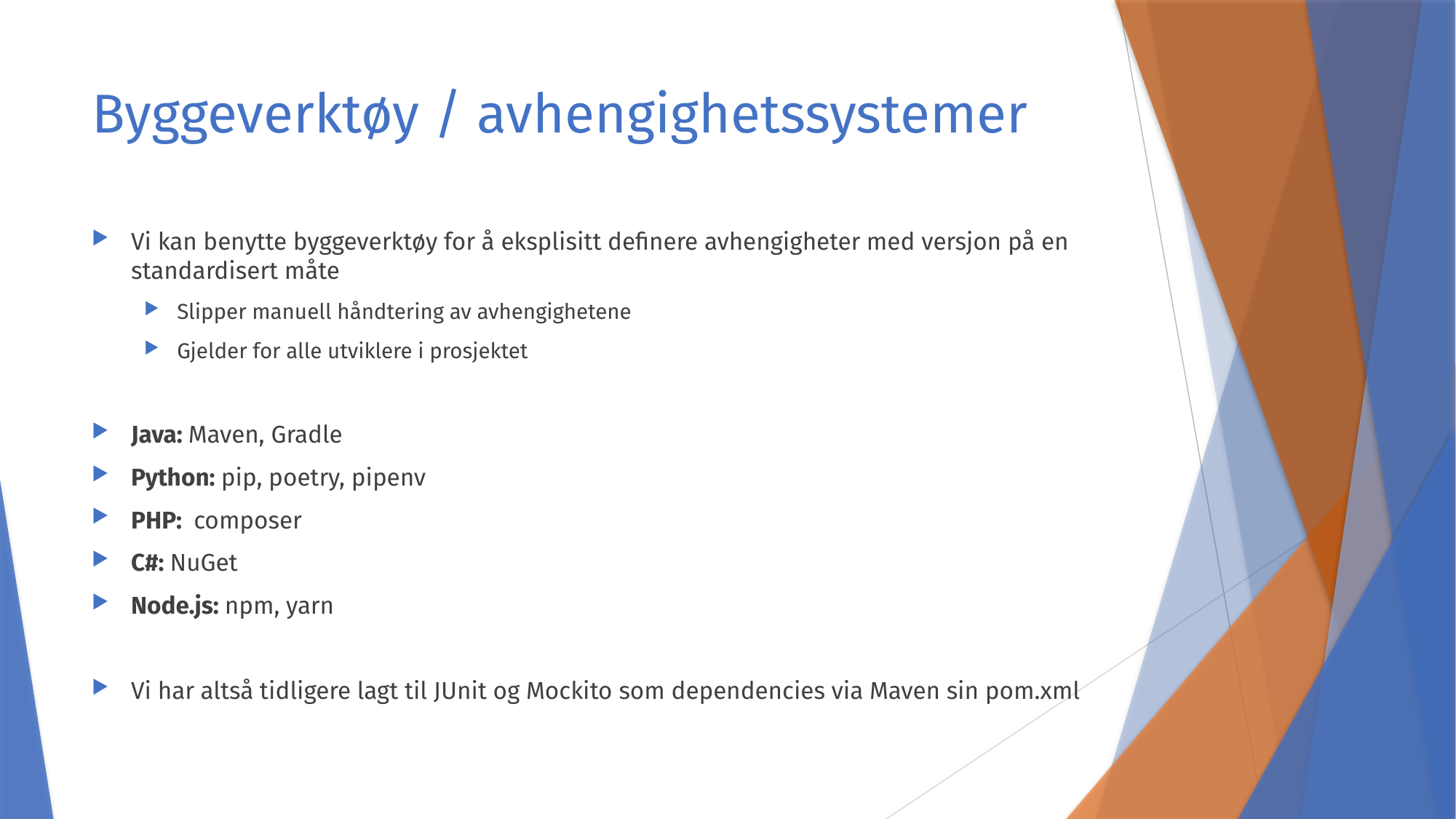

# Byggeverktøy / avhengighetssystemer
Vi kan benytte byggeverktøy for å eksplisitt definere avhengigheter med versjon på en standardisert måte
Slipper manuell håndtering av avhengighetene
Gjelder for alle utviklere i prosjektet

Java: Maven, Gradle
Python: pip, poetry, pipenv
PHP:  composer
C#: NuGet
Node.js: npm, yarn

Vi har altså tidligere lagt til JUnit og Mockito som dependencies via Maven sin pom.xml